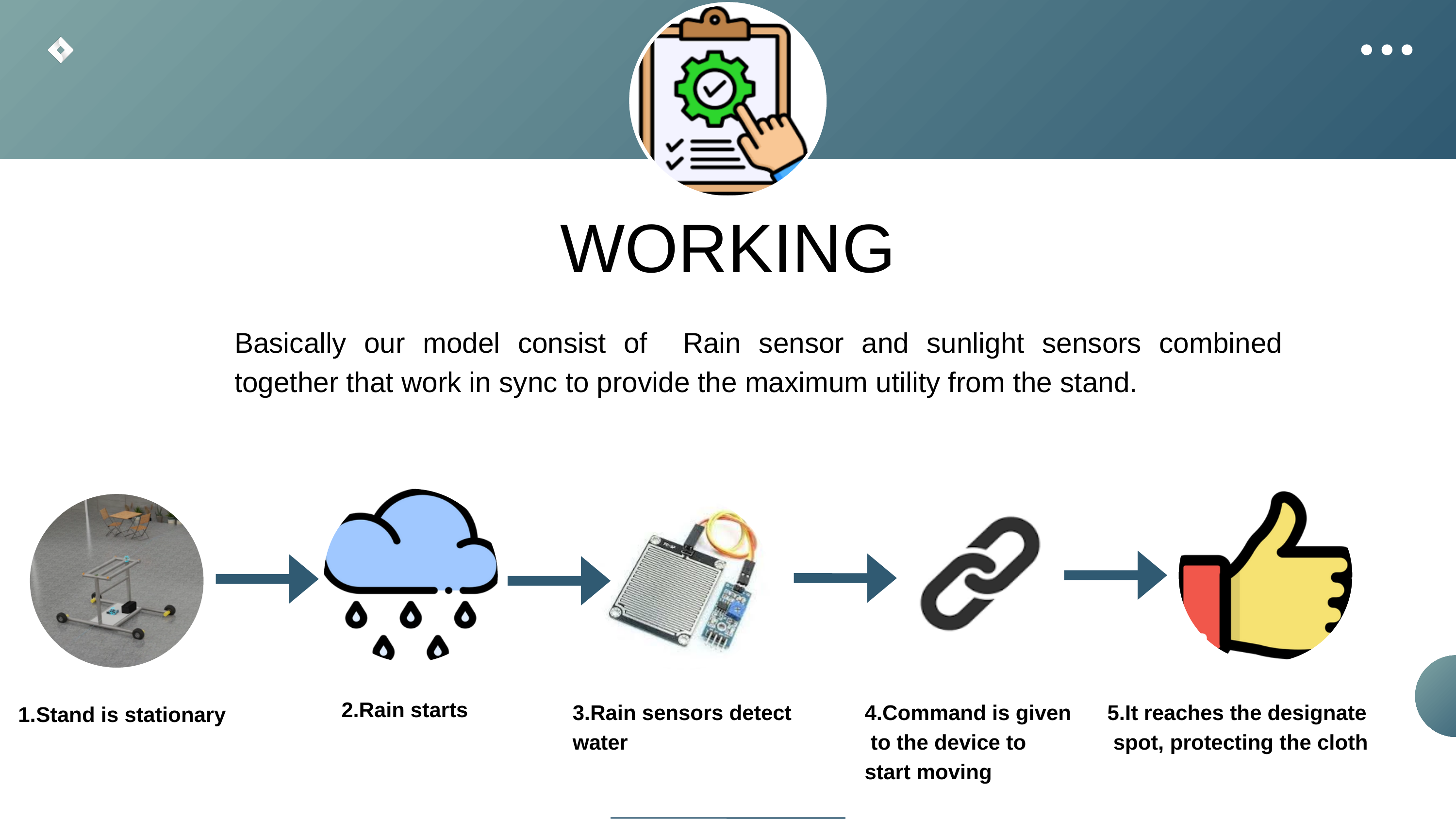

WORKING
Basically our model consist of  Rain sensor and sunlight sensors combined together that work in sync to provide the maximum utility from the stand.

2.Rain starts
3.Rain sensors detect
water
4.Command is given
 to the device to
start moving
5.It reaches the designate
 spot, protecting the cloth
Stand is stationary